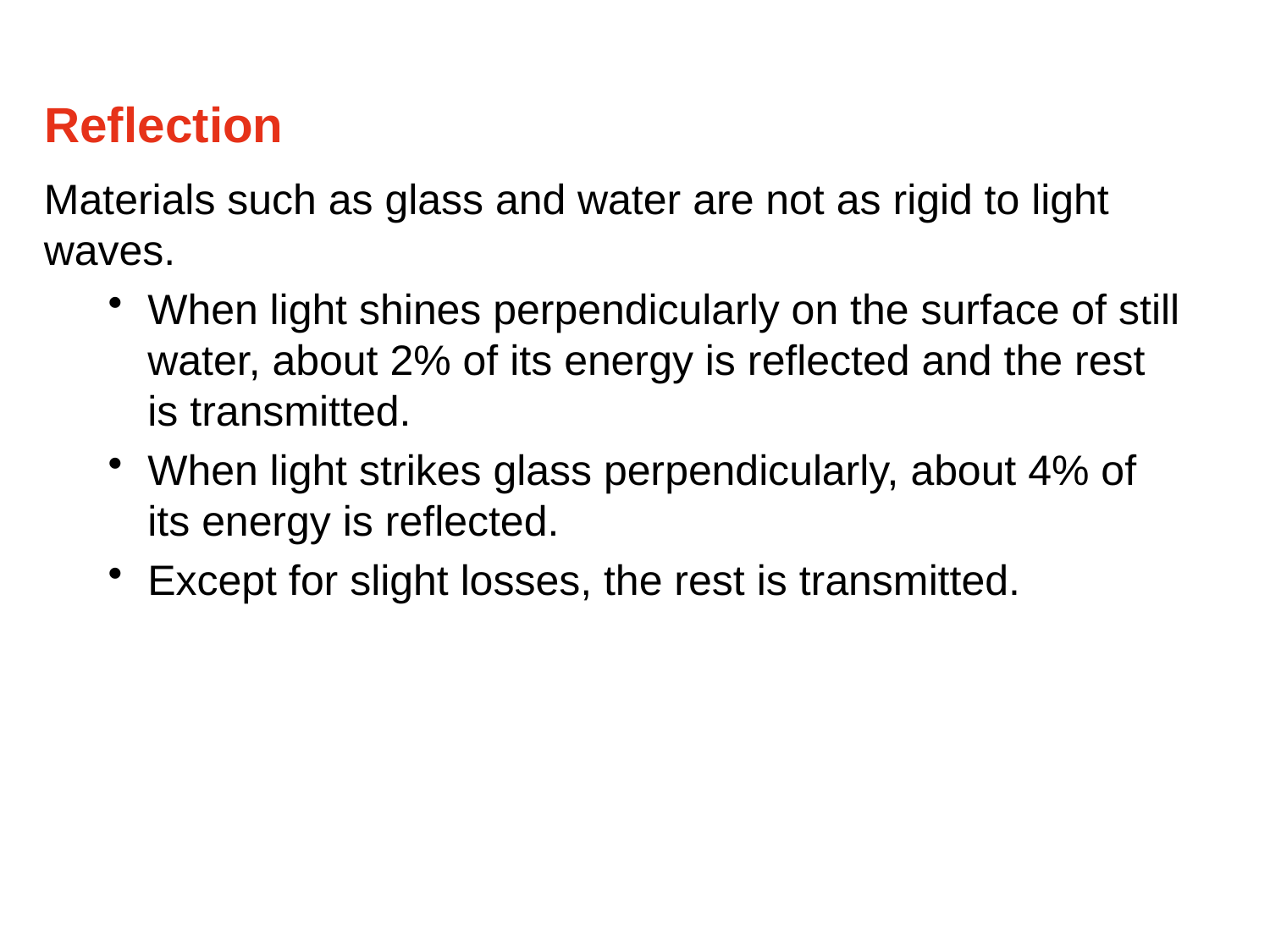

Reflection
Materials such as glass and water are not as rigid to light waves.
When light shines perpendicularly on the surface of still water, about 2% of its energy is reflected and the rest is transmitted.
When light strikes glass perpendicularly, about 4% of its energy is reflected.
Except for slight losses, the rest is transmitted.